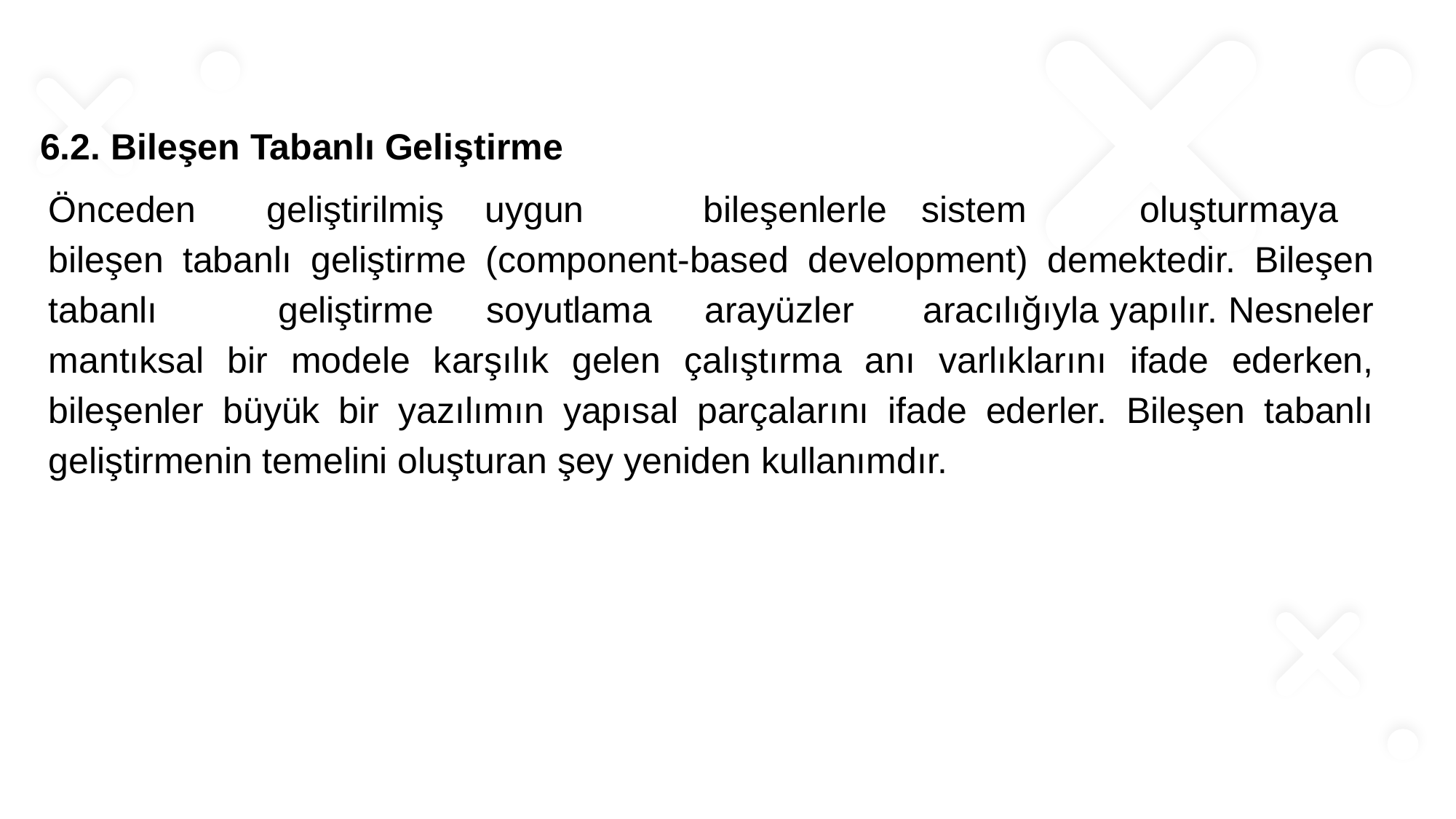

6.2. Bileşen Tabanlı Geliştirme
Önceden	geliştirilmiş	uygun		bileşenlerle	sistem		oluşturmaya bileşen tabanlı geliştirme (component-based development) demektedir. Bileşen tabanlı	 geliştirme	soyutlama	arayüzler	aracılığıyla yapılır. Nesneler mantıksal bir modele karşılık gelen çalıştırma anı varlıklarını ifade ederken, bileşenler büyük bir yazılımın yapısal parçalarını ifade ederler. Bileşen tabanlı geliştirmenin temelini oluşturan şey yeniden kullanımdır.